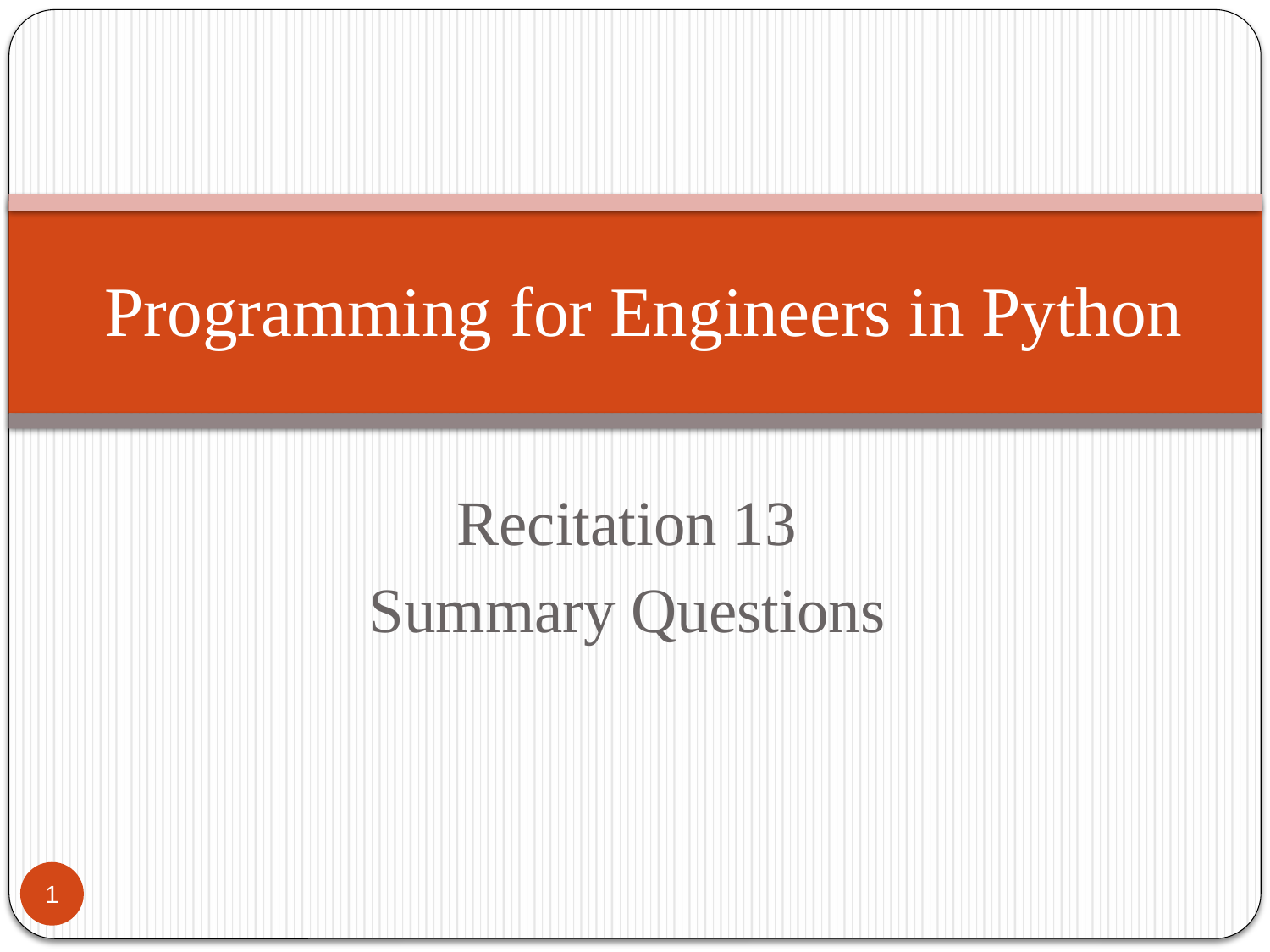

# Programming for Engineers in Python
Recitation 13
Summary Questions
1